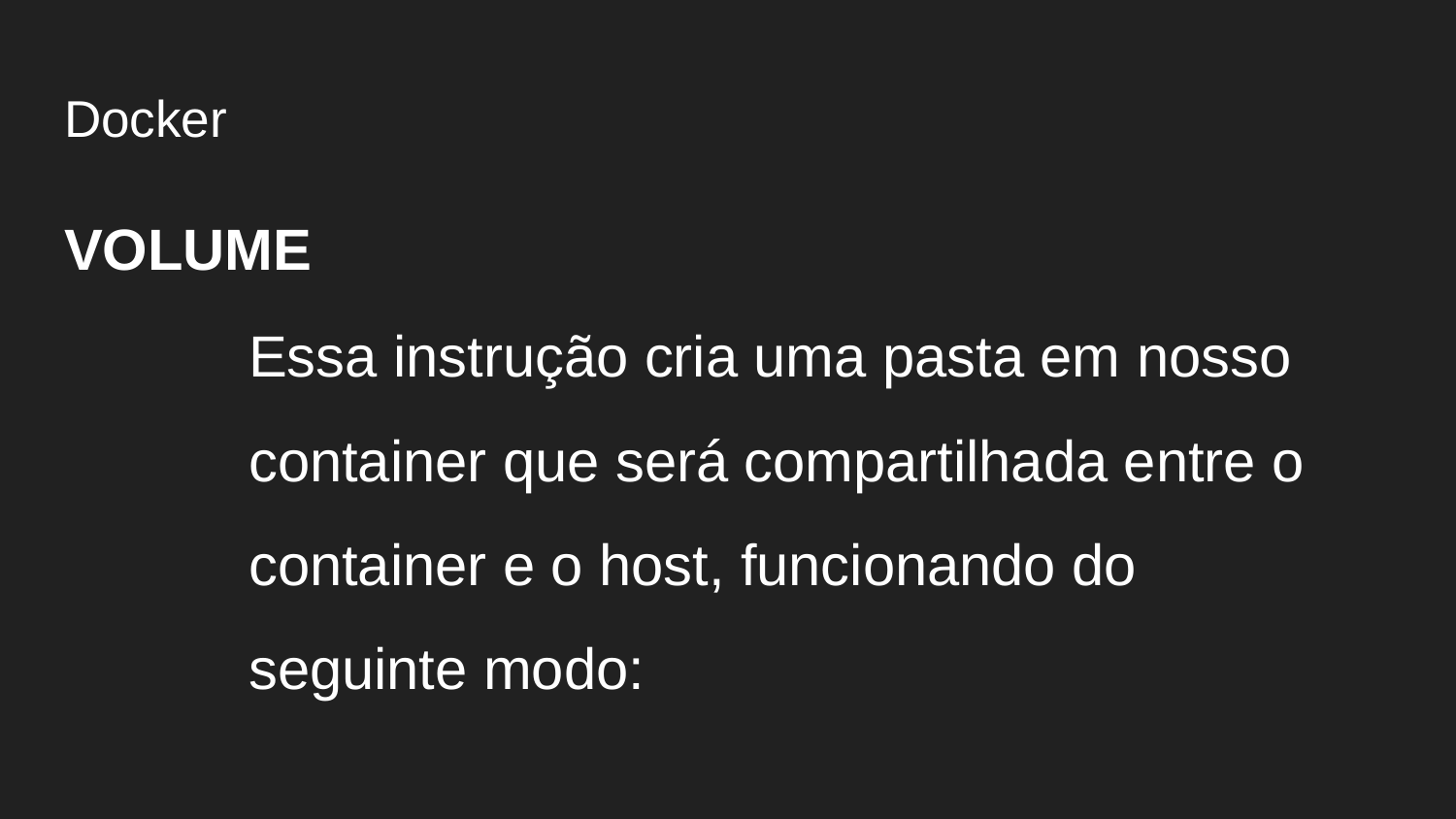

# Docker

VOLUME
Essa instrução cria uma pasta em nosso container que será compartilhada entre o container e o host, funcionando do seguinte modo: